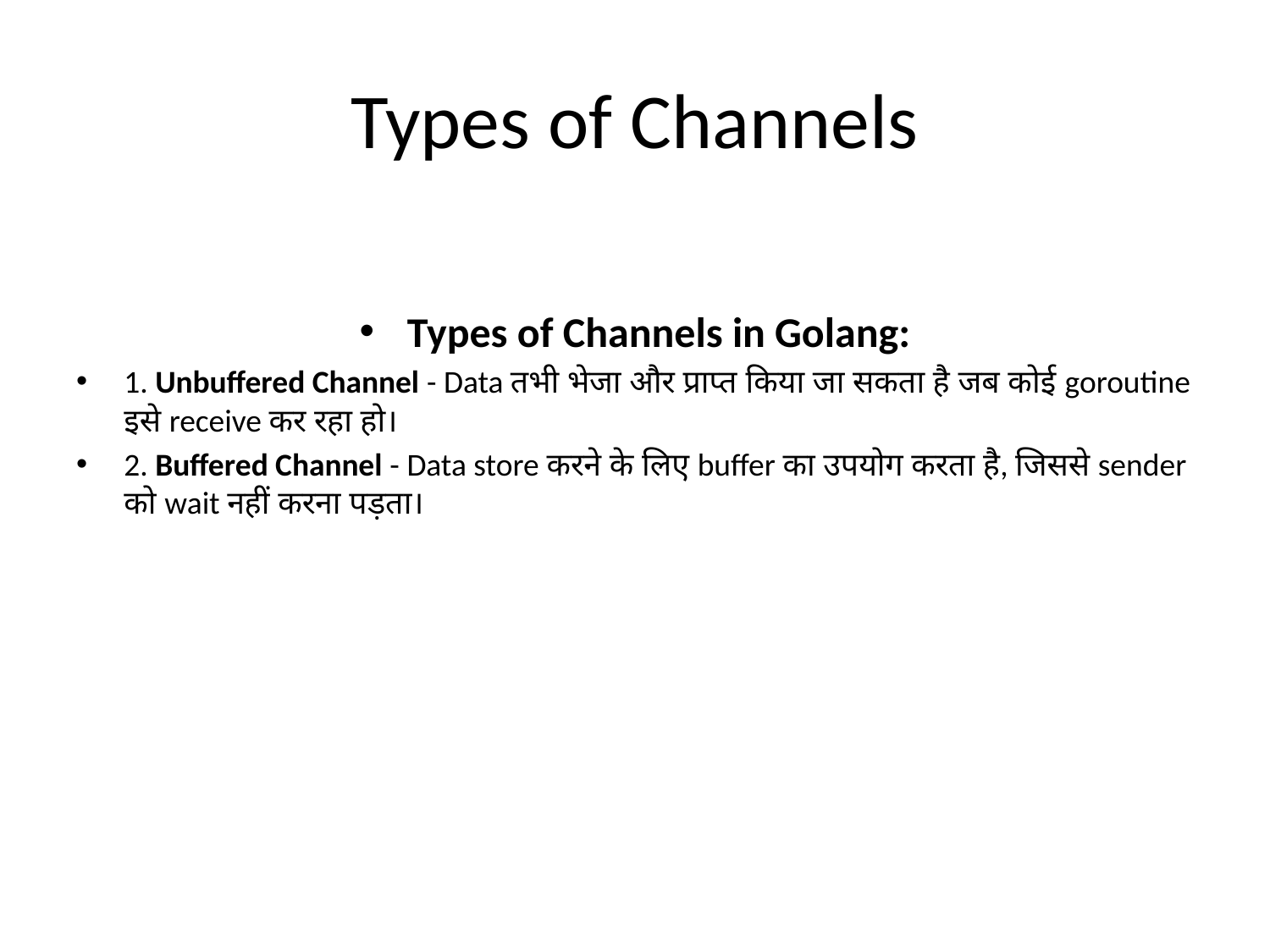

# Types of Channels

Types of Channels in Golang:
1. Unbuffered Channel - Data तभी भेजा और प्राप्त किया जा सकता है जब कोई goroutine इसे receive कर रहा हो।
2. Buffered Channel - Data store करने के लिए buffer का उपयोग करता है, जिससे sender को wait नहीं करना पड़ता।